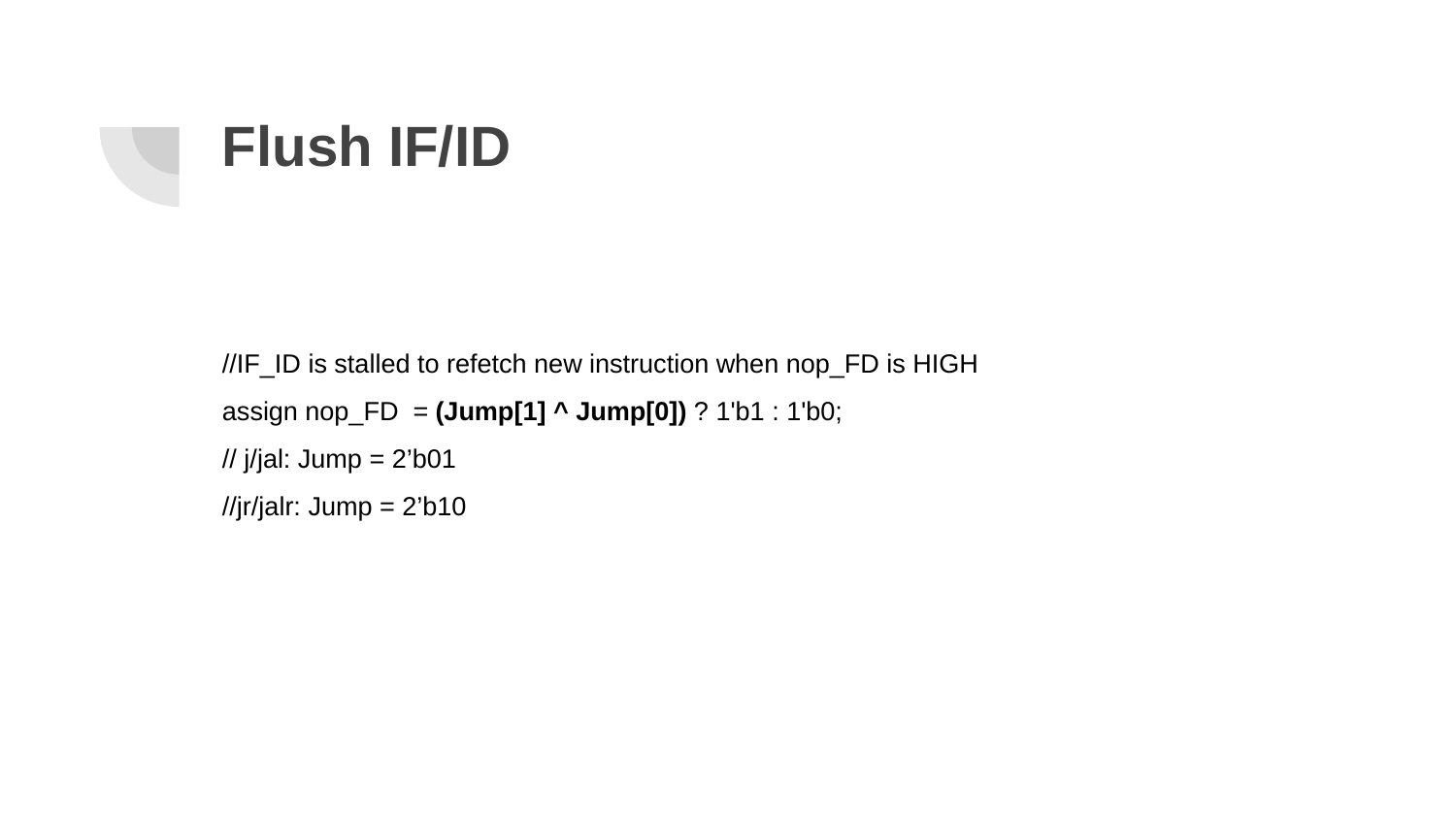

# Flush IF/ID
//IF_ID is stalled to refetch new instruction when nop_FD is HIGH
assign nop_FD  = (Jump[1] ^ Jump[0]) ? 1'b1 : 1'b0;
// j/jal: Jump = 2’b01
//jr/jalr: Jump = 2’b10